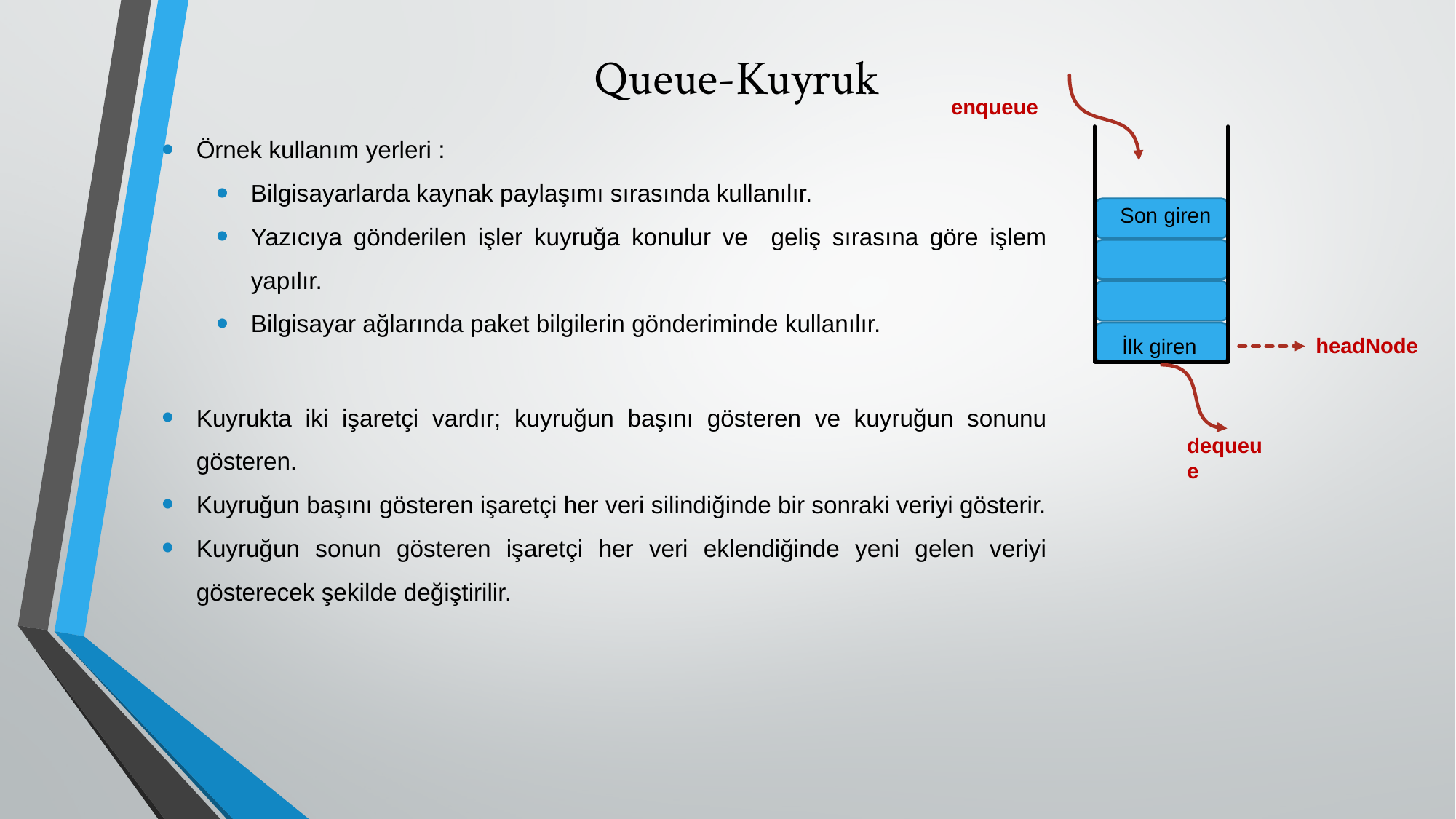

# Queue-Kuyruk
enqueue
Son giren

headNode
İlk giren
dequeue
Örnek kullanım yerleri :
Bilgisayarlarda kaynak paylaşımı sırasında kullanılır.
Yazıcıya gönderilen işler kuyruğa konulur ve  geliş sırasına göre işlem yapılır.
Bilgisayar ağlarında paket bilgilerin gönderiminde kullanılır.

Kuyrukta iki işaretçi vardır; kuyruğun başını gösteren ve kuyruğun sonunu gösteren.
Kuyruğun başını gösteren işaretçi her veri silindiğinde bir sonraki veriyi gösterir.
Kuyruğun sonun gösteren işaretçi her veri eklendiğinde yeni gelen veriyi gösterecek şekilde değiştirilir.